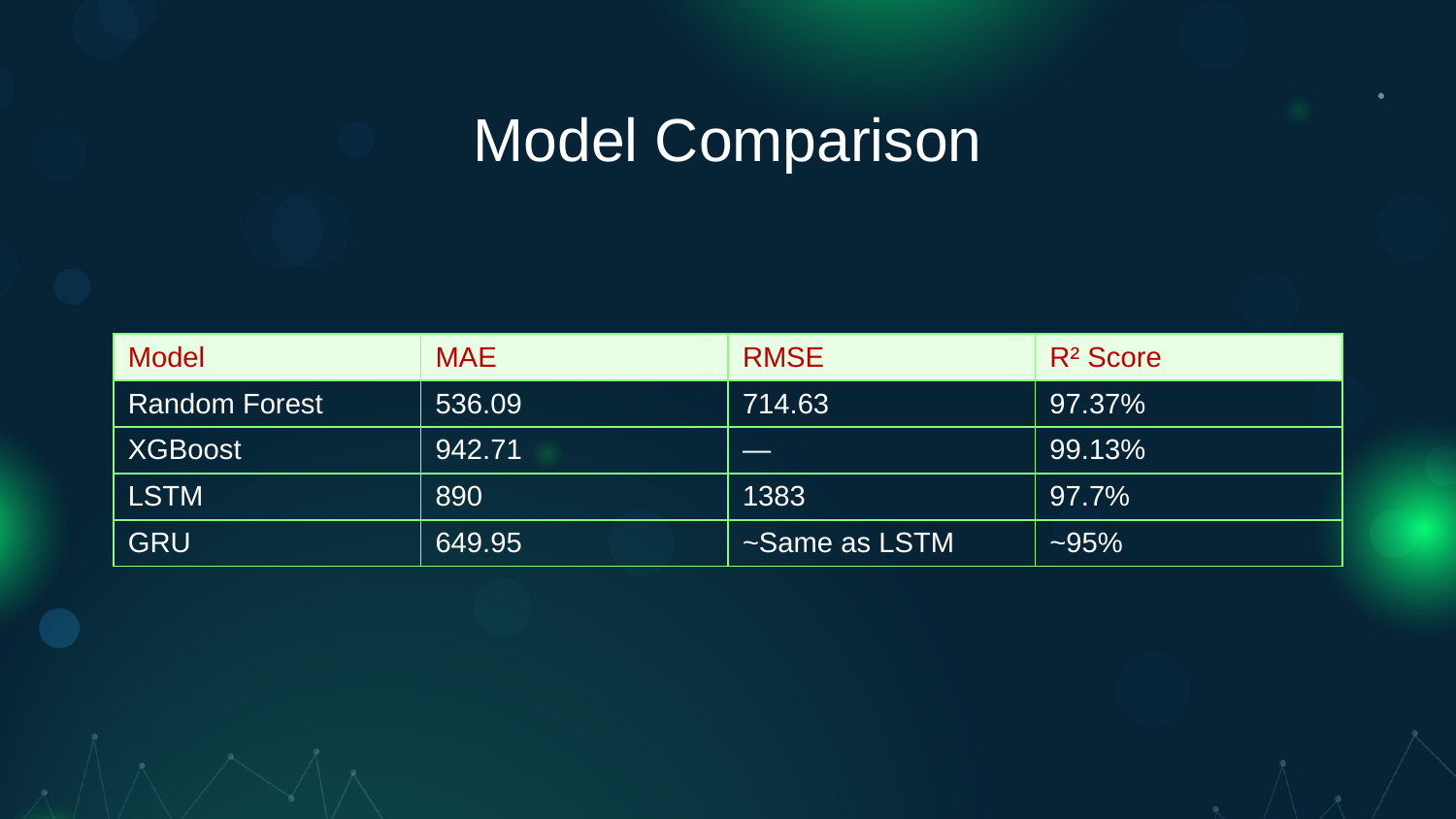

# Model Comparison
| Model | MAE | RMSE | R² Score |
| --- | --- | --- | --- |
| Random Forest | 536.09 | 714.63 | 97.37% |
| XGBoost | 942.71 | — | 99.13% |
| LSTM | 890 | 1383 | 97.7% |
| GRU | 649.95 | ~Same as LSTM | ~95% |